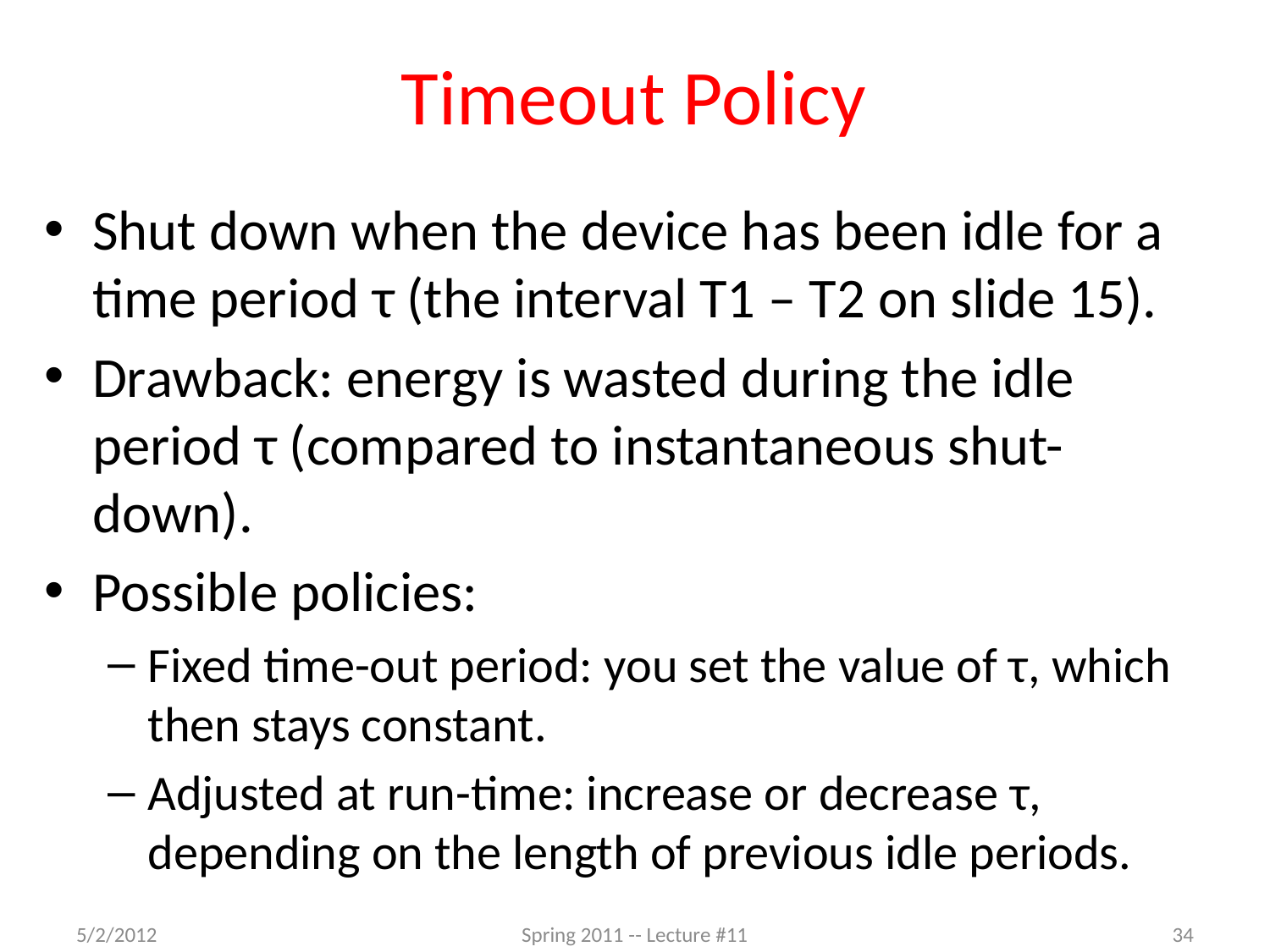

# Timeout Policy
Shut down when the device has been idle for a time period τ (the interval T1 – T2 on slide 15).
Drawback: energy is wasted during the idle period τ (compared to instantaneous shut-down).
Possible policies:
Fixed time-out period: you set the value of τ, which then stays constant.
Adjusted at run-time: increase or decrease τ, depending on the length of previous idle periods.
5/2/2012
Spring 2011 -- Lecture #11
34